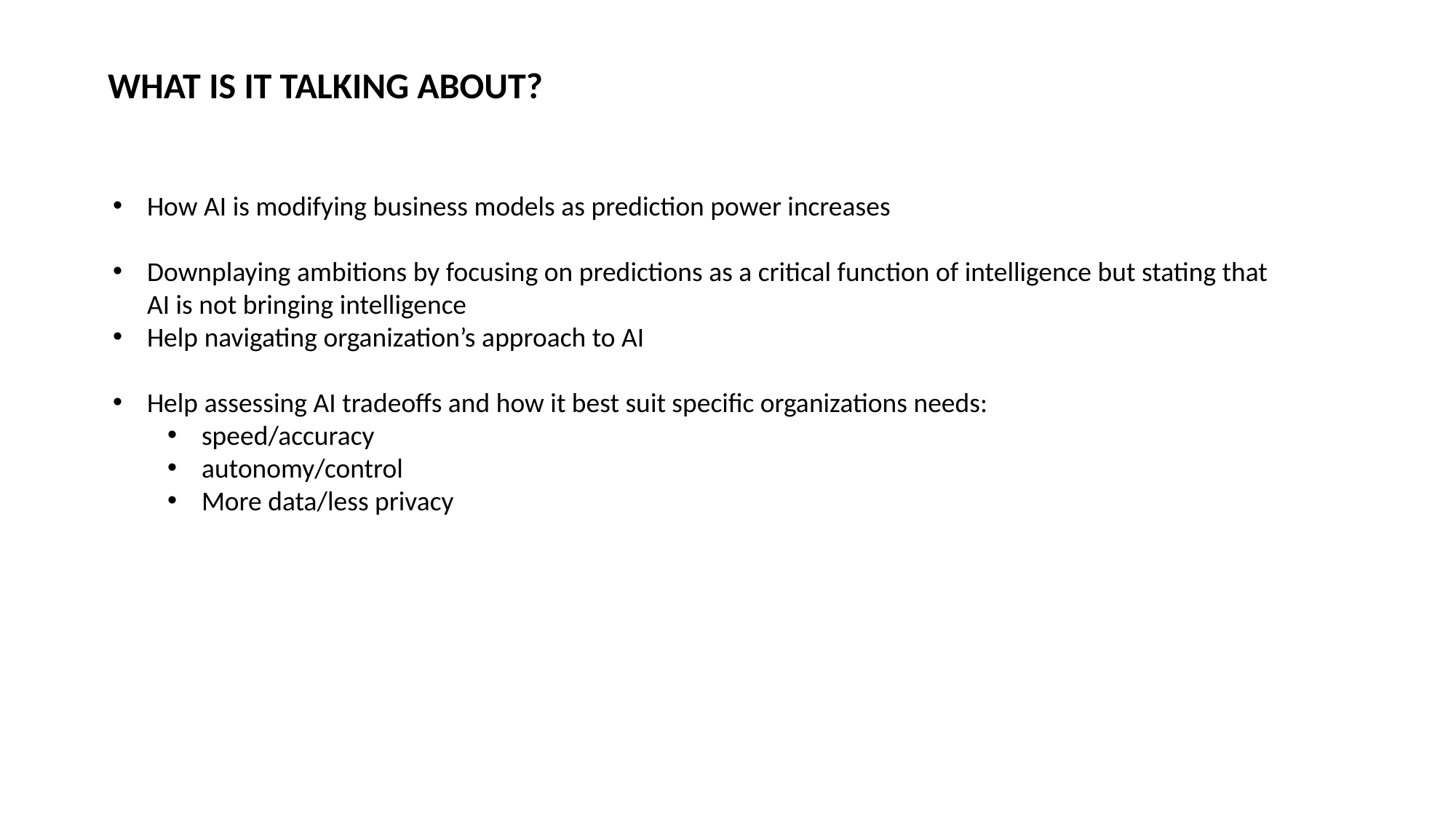

WHAT IS IT TALKING ABOUT?
How AI is modifying business models as prediction power increases

Downplaying ambitions by focusing on predictions as a critical function of intelligence but stating that
AI is not bringing intelligence
Help navigating organization’s approach to AI

Help assessing AI tradeoffs and how it best suit specific organizations needs:
speed/accuracy
autonomy/control
More data/less privacy